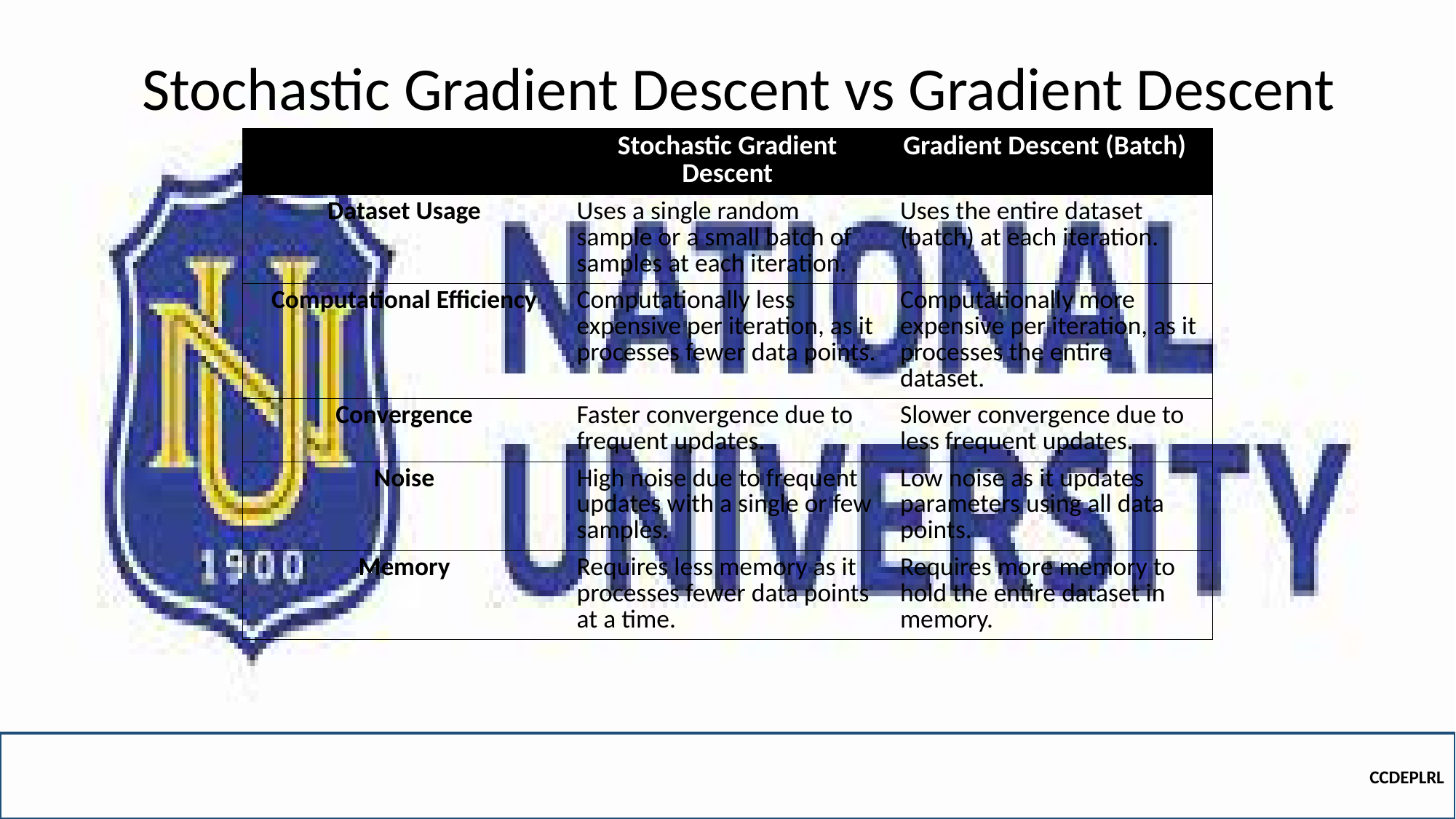

# Stochastic Gradient Descent vs Gradient Descent

|  | Stochastic Gradient Descent | Gradient Descent (Batch) |
| --- | --- | --- |
| Dataset Usage | Uses a single random sample or a small batch of samples at each iteration. | Uses the entire dataset (batch) at each iteration. |
| Computational Efficiency | Computationally less expensive per iteration, as it processes fewer data points. | Computationally more expensive per iteration, as it processes the entire dataset. |
| Convergence | Faster convergence due to frequent updates. | Slower convergence due to less frequent updates. |
| Noise | High noise due to frequent updates with a single or few samples. | Low noise as it updates parameters using all data points. |
| Memory | Requires less memory as it processes fewer data points at a time. | Requires more memory to hold the entire dataset in memory. |
CCDEPLRL